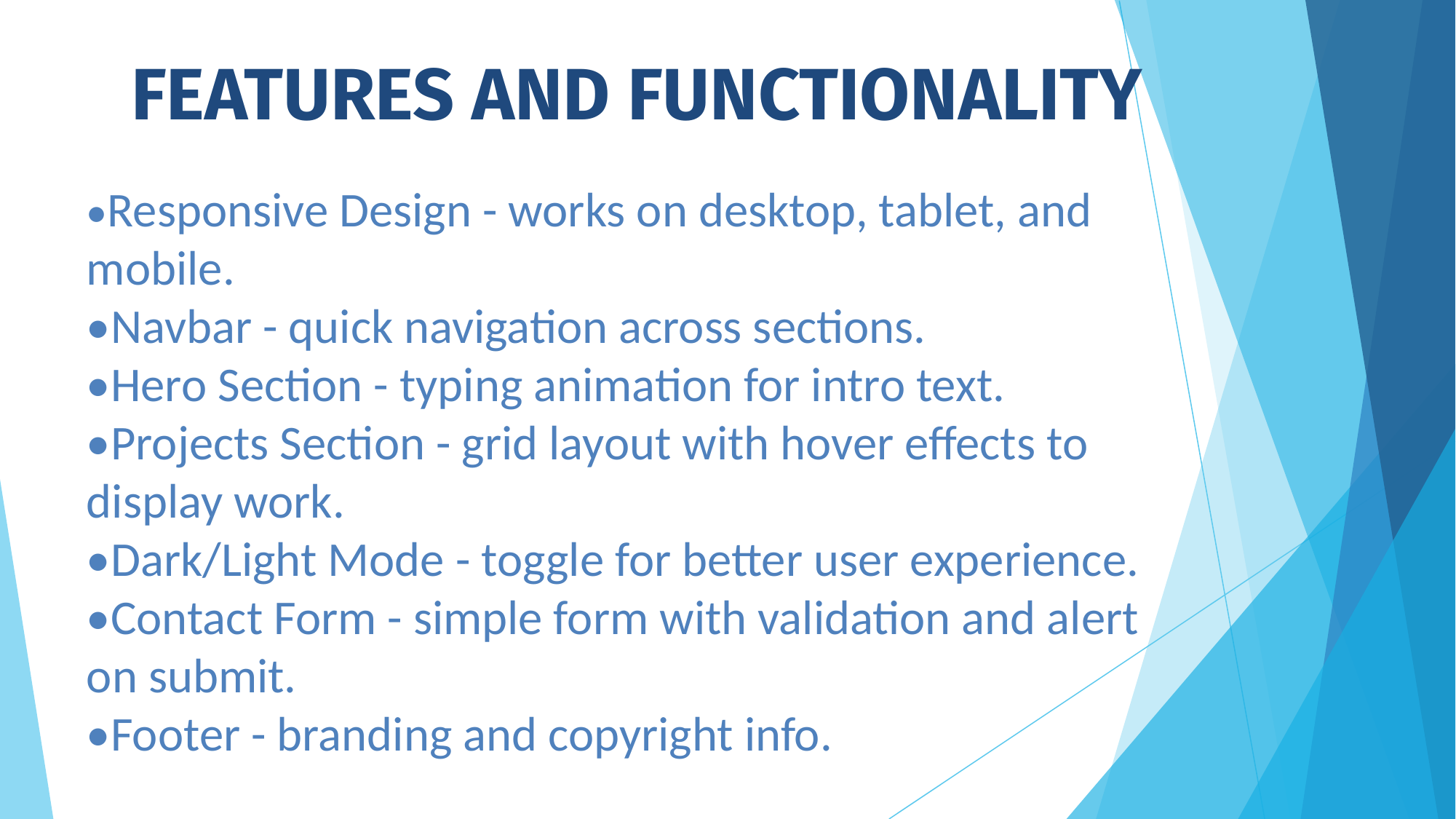

# FEATURES AND FUNCTIONALITY
•Responsive Design - works on desktop, tablet, and mobile.
•Navbar - quick navigation across sections.
•Hero Section - typing animation for intro text.
•Projects Section - grid layout with hover effects to display work.
•Dark/Light Mode - toggle for better user experience.
•Contact Form - simple form with validation and alert on submit.
•Footer - branding and copyright info.